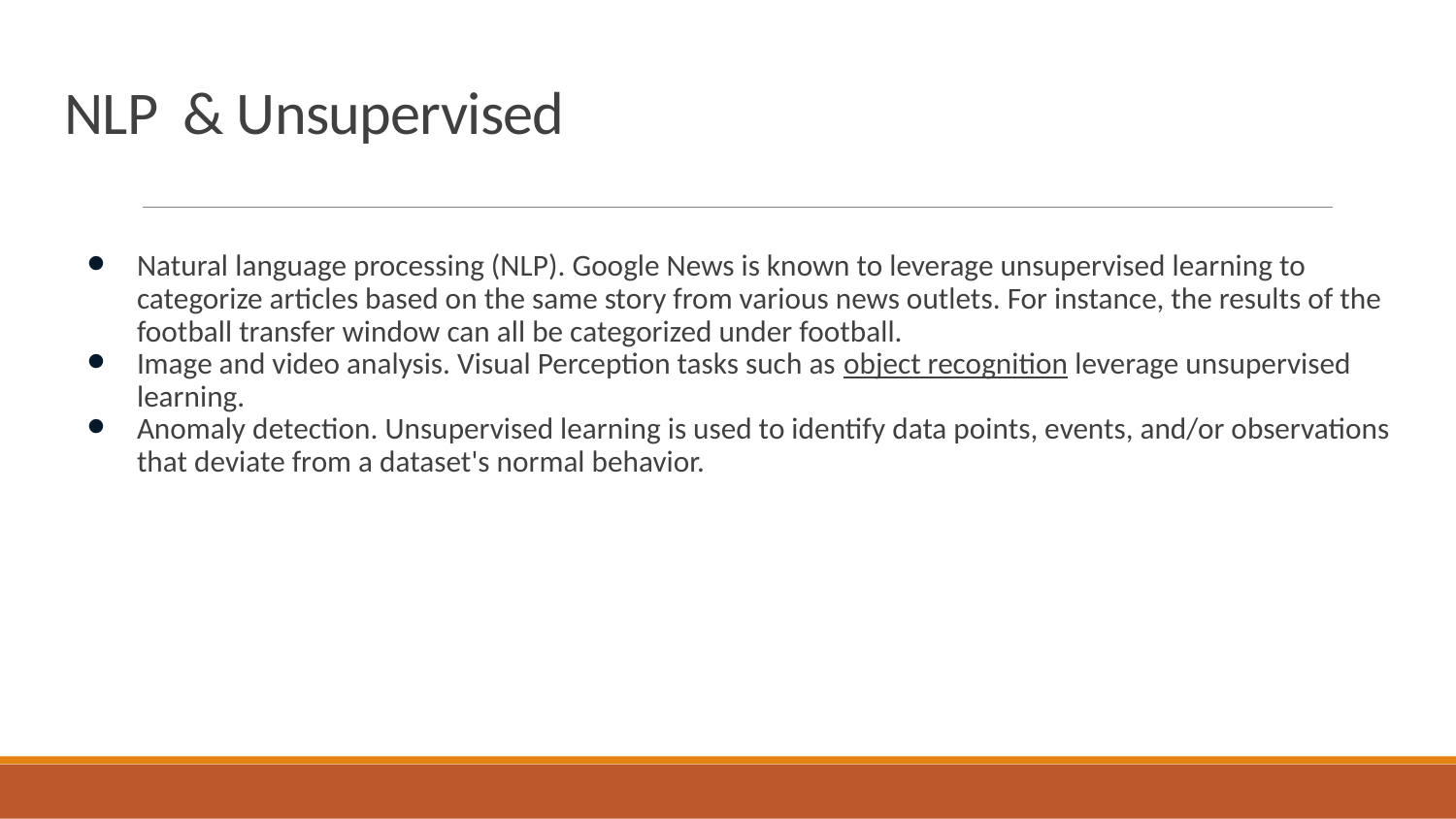

# NLP  & Unsupervised
Natural language processing (NLP). Google News is known to leverage unsupervised learning to categorize articles based on the same story from various news outlets. For instance, the results of the football transfer window can all be categorized under football.
Image and video analysis. Visual Perception tasks such as object recognition leverage unsupervised learning.
Anomaly detection. Unsupervised learning is used to identify data points, events, and/or observations that deviate from a dataset's normal behavior.